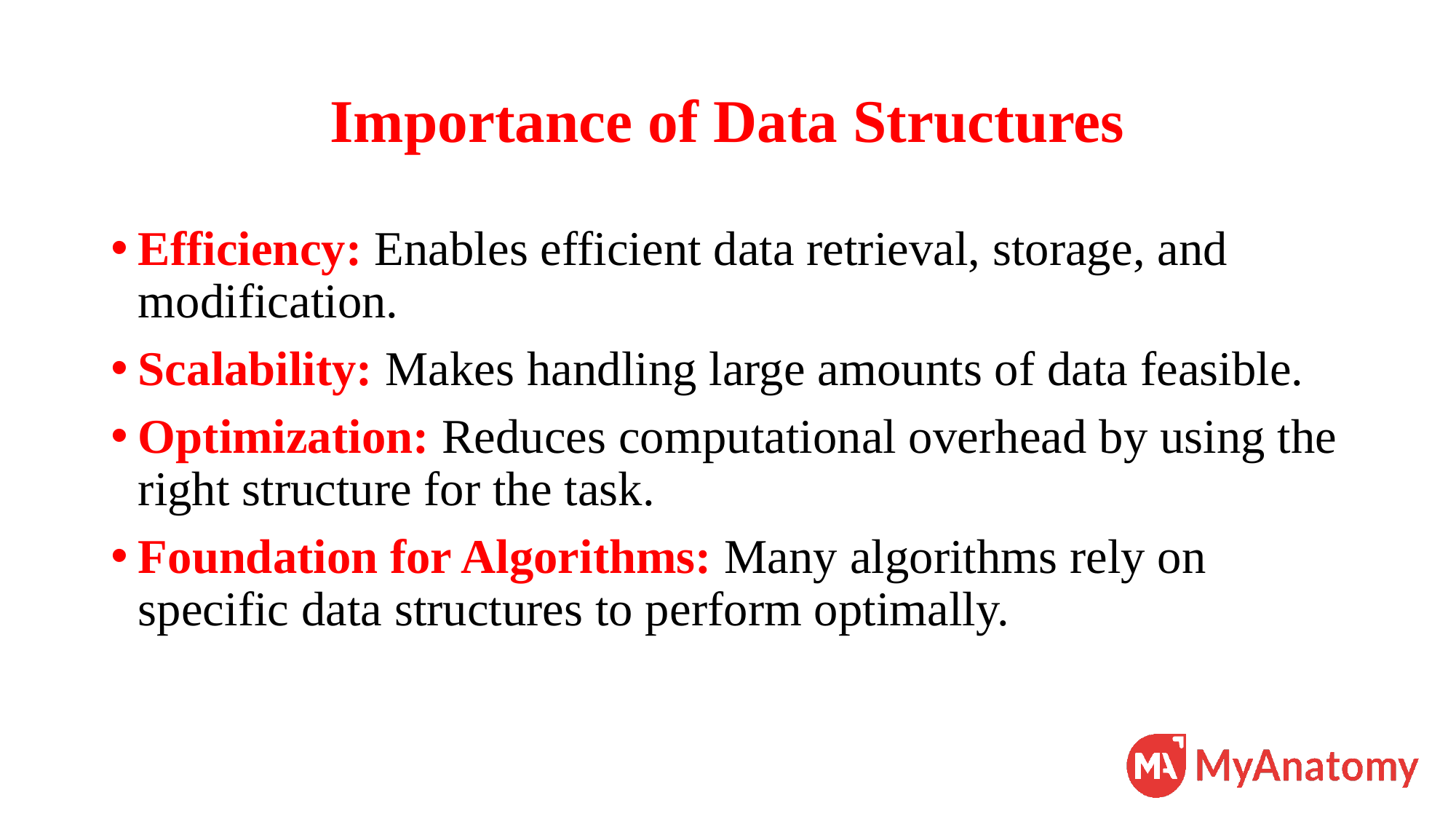

# Importance of Data Structures
Efficiency: Enables efficient data retrieval, storage, and modification.
Scalability: Makes handling large amounts of data feasible.
Optimization: Reduces computational overhead by using the right structure for the task.
Foundation for Algorithms: Many algorithms rely on specific data structures to perform optimally.